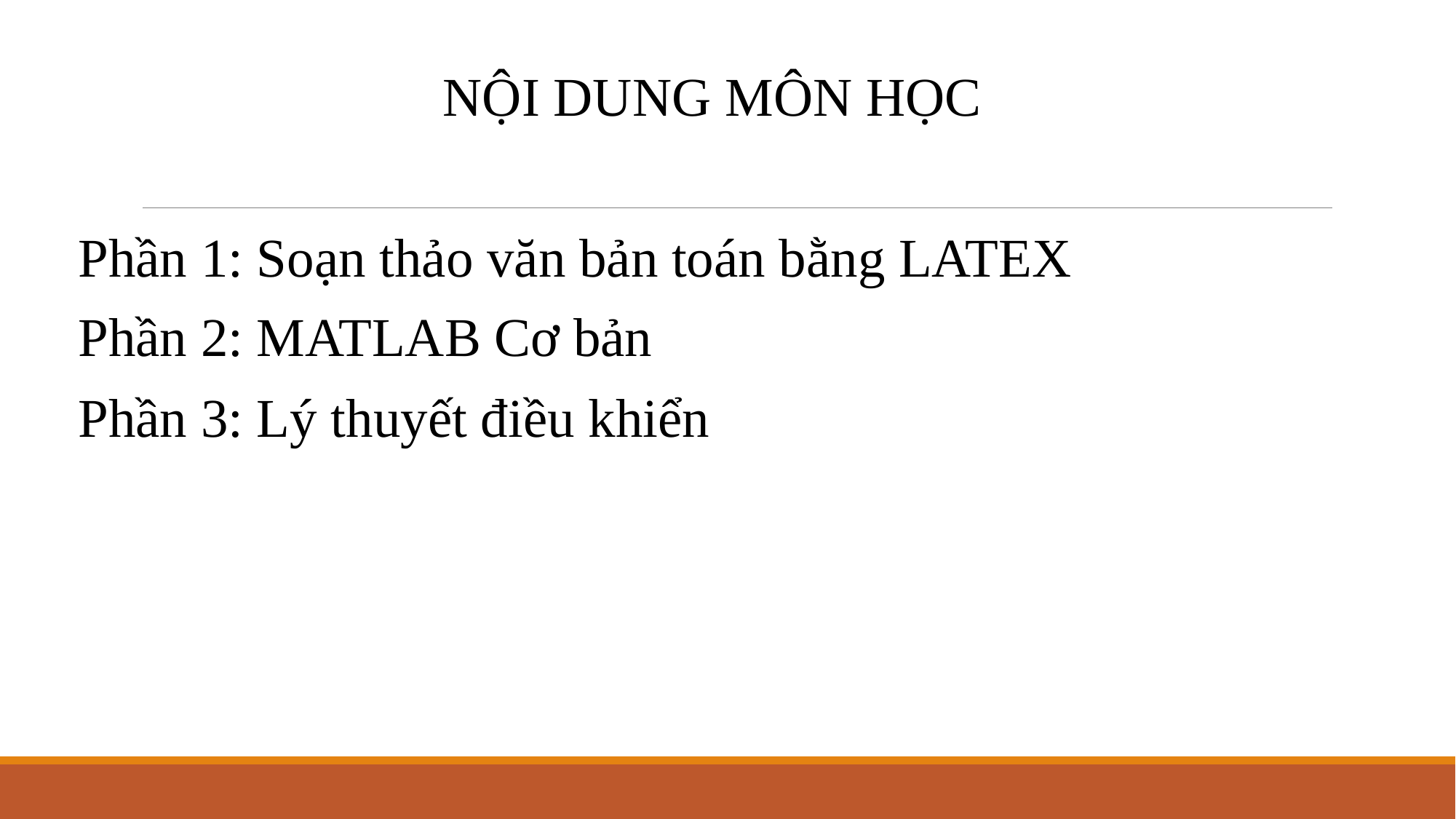

NỘI DUNG MÔN HỌC

Phần 1: Soạn thảo văn bản toán bằng LATEX
Phần 2: MATLAB Cơ bản
Phần 3: Lý thuyết điều khiển